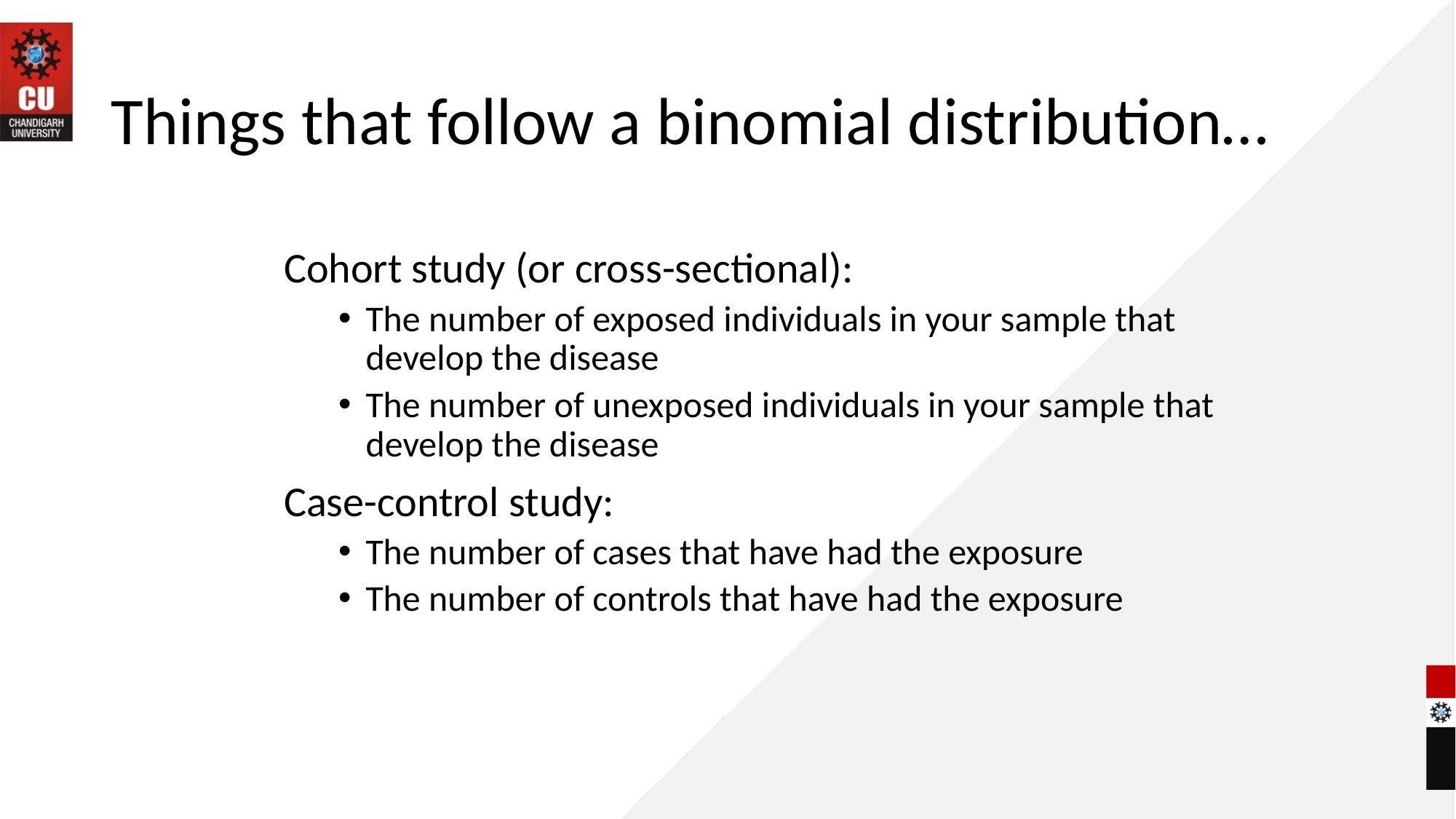

# Things that follow a binomial distribution…
Cohort study (or cross-sectional):
The number of exposed individuals in your sample that develop the disease
The number of unexposed individuals in your sample that develop the disease
Case-control study:
The number of cases that have had the exposure
The number of controls that have had the exposure